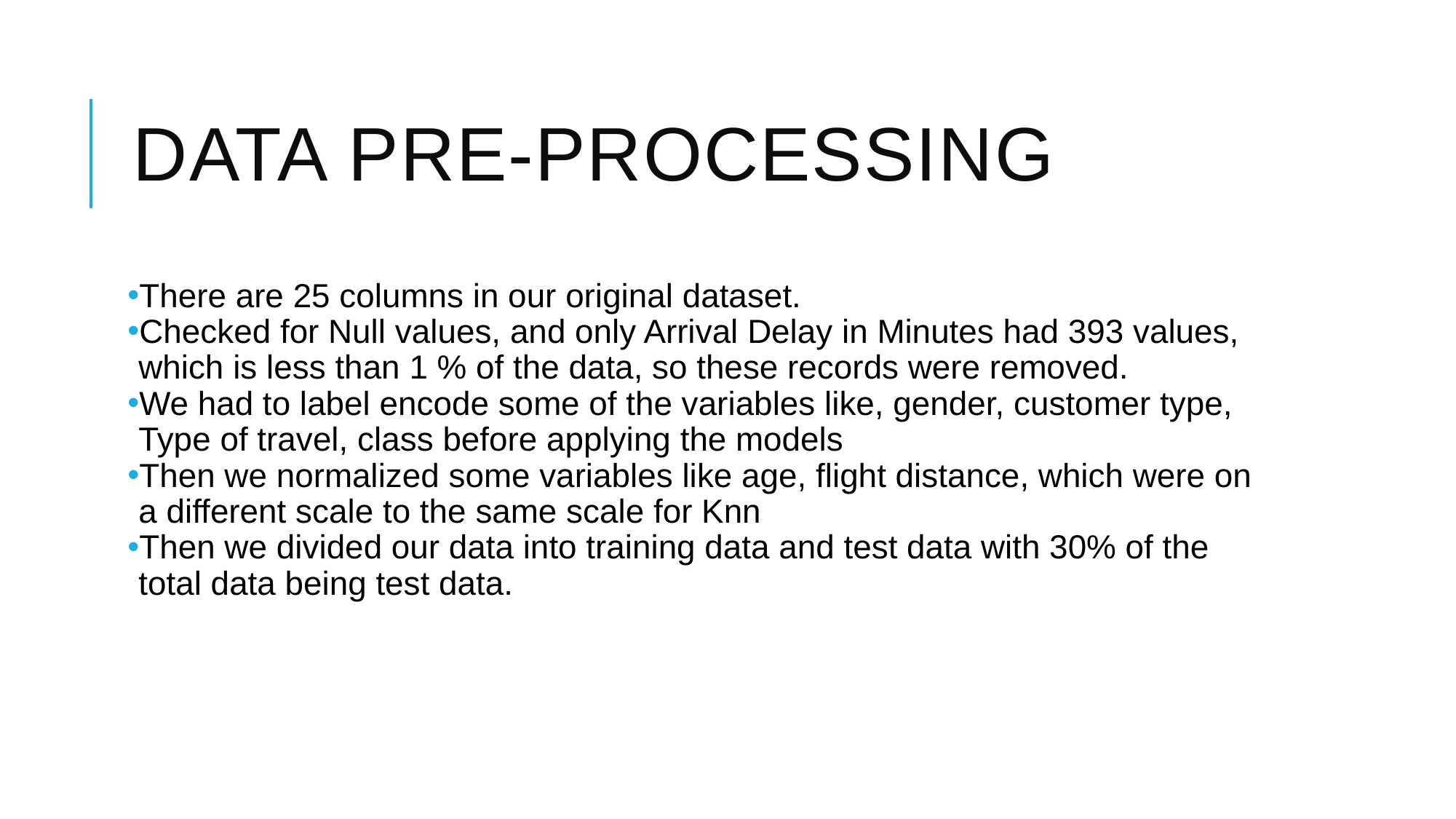

# Data Pre-processing
There are 25 columns in our original dataset.
Checked for Null values, and only Arrival Delay in Minutes had 393 values, which is less than 1 % of the data, so these records were removed.
We had to label encode some of the variables like, gender, customer type, Type of travel, class before applying the models
Then we normalized some variables like age, flight distance, which were on a different scale to the same scale for Knn
Then we divided our data into training data and test data with 30% of the total data being test data.